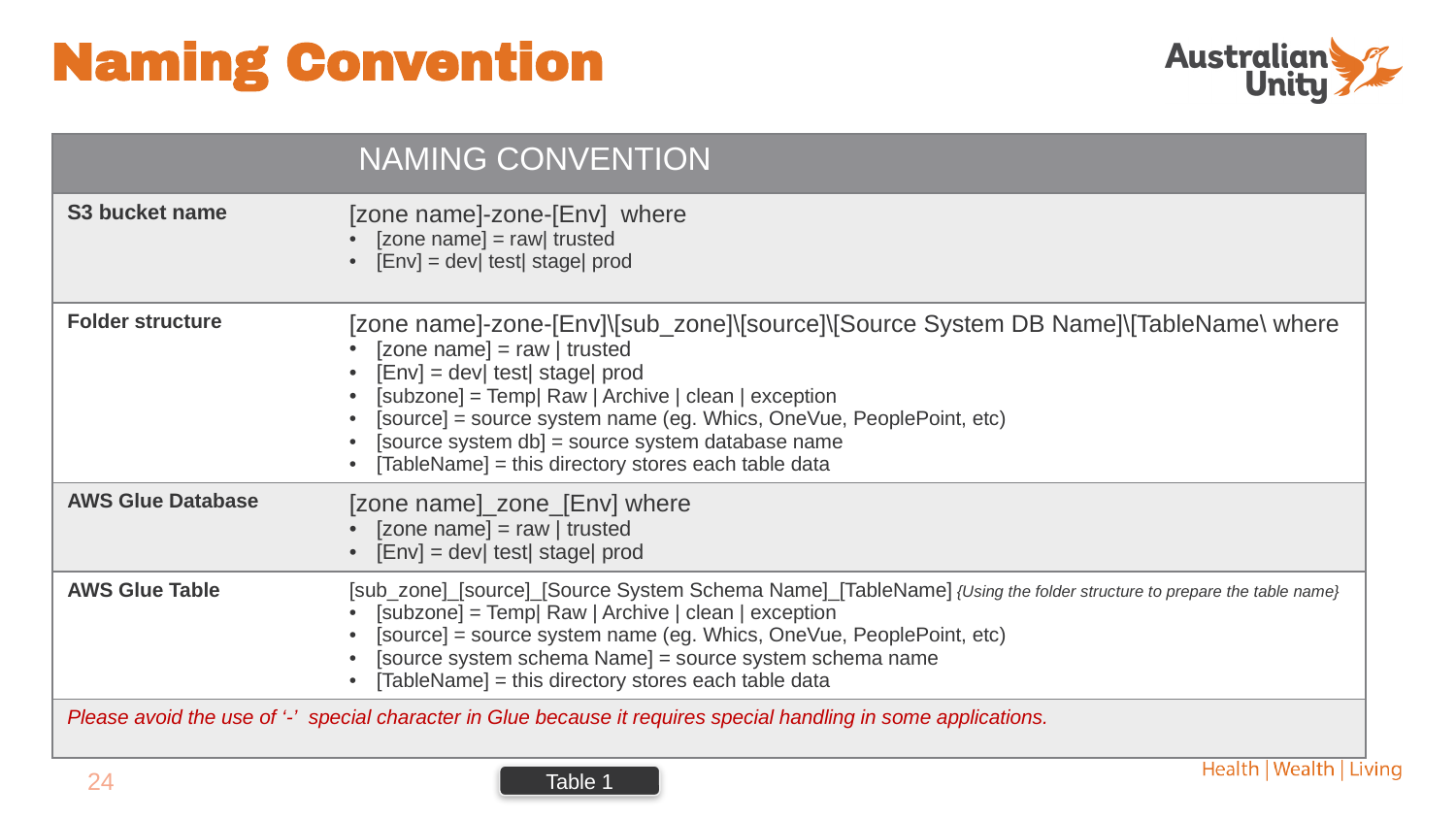

# Naming Convention
| NAMING CONVENTION |  |
| --- | --- |
| S3 bucket name | [zone name]-zone-[Env]  where [zone name] = raw| trusted [Env] = dev| test| stage| prod |
| Folder structure | [zone name]-zone-[Env]\[sub\_zone]\[source]\[Source System DB Name]\[TableName\ where [zone name] = raw | trusted  [Env] = dev| test| stage| prod [subzone] = Temp| Raw | Archive | clean | exception [source] = source system name (eg. Whics, OneVue, PeoplePoint, etc) [source system db] = source system database name [TableName] = this directory stores each table data |
| AWS Glue Database | [zone name]\_zone\_[Env] where [zone name] = raw | trusted  [Env] = dev| test| stage| prod |
| AWS Glue Table | [sub\_zone]\_[source]\_[Source System Schema Name]\_[TableName] {Using the folder structure to prepare the table name} [subzone] = Temp| Raw | Archive | clean | exception [source] = source system name (eg. Whics, OneVue, PeoplePoint, etc) [source system schema Name] = source system schema name [TableName] = this directory stores each table data |
| Please avoid the use of ‘-’  special character in Glue because it requires special handling in some applications. |  |
24
Table 1